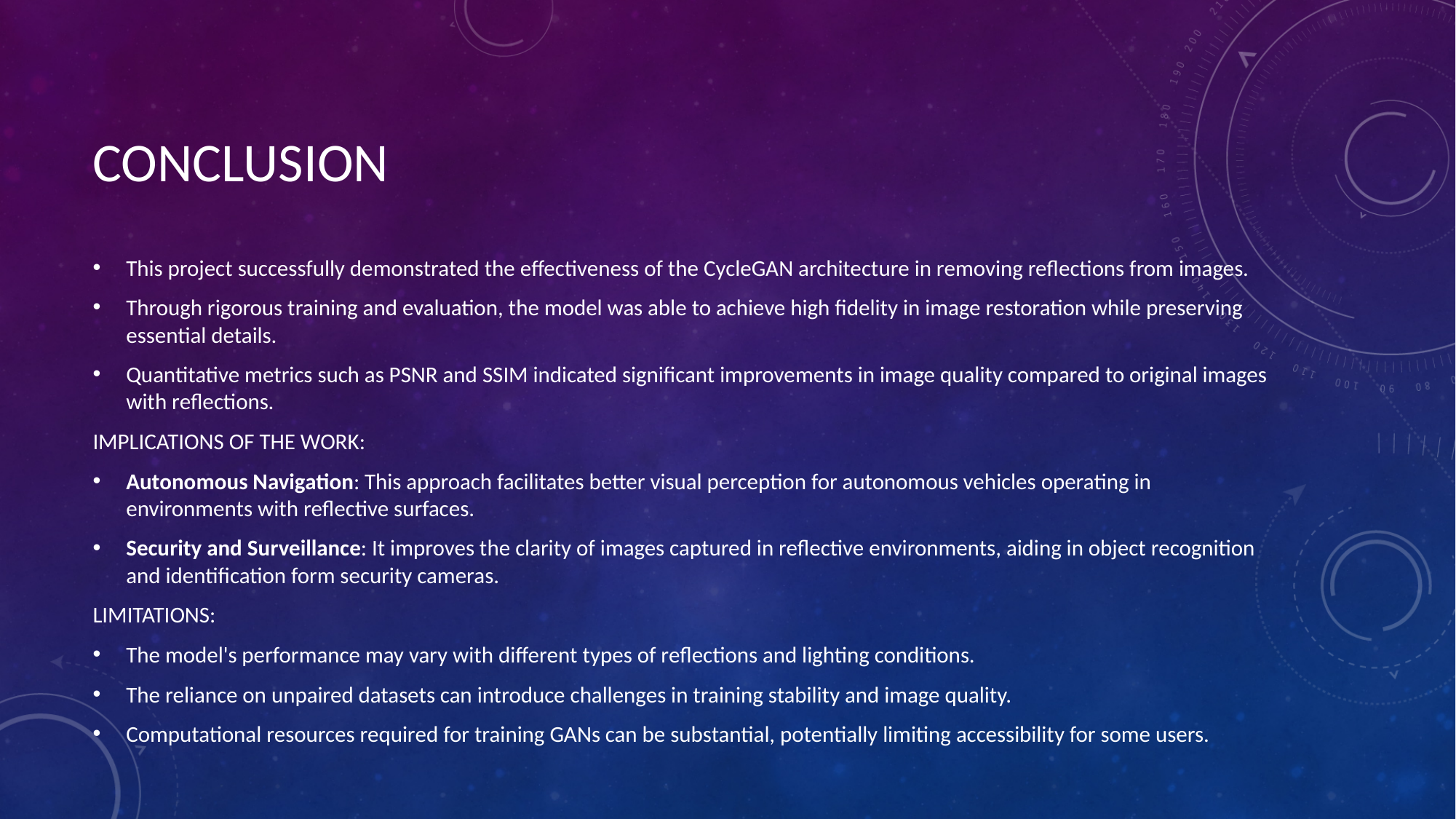

# CONCLUSION
This project successfully demonstrated the effectiveness of the CycleGAN architecture in removing reflections from images.
Through rigorous training and evaluation, the model was able to achieve high fidelity in image restoration while preserving essential details.
Quantitative metrics such as PSNR and SSIM indicated significant improvements in image quality compared to original images with reflections.
IMPLICATIONS OF THE WORK:
Autonomous Navigation: This approach facilitates better visual perception for autonomous vehicles operating in environments with reflective surfaces.
Security and Surveillance: It improves the clarity of images captured in reflective environments, aiding in object recognition and identification form security cameras.
LIMITATIONS:
The model's performance may vary with different types of reflections and lighting conditions.
The reliance on unpaired datasets can introduce challenges in training stability and image quality.
Computational resources required for training GANs can be substantial, potentially limiting accessibility for some users.